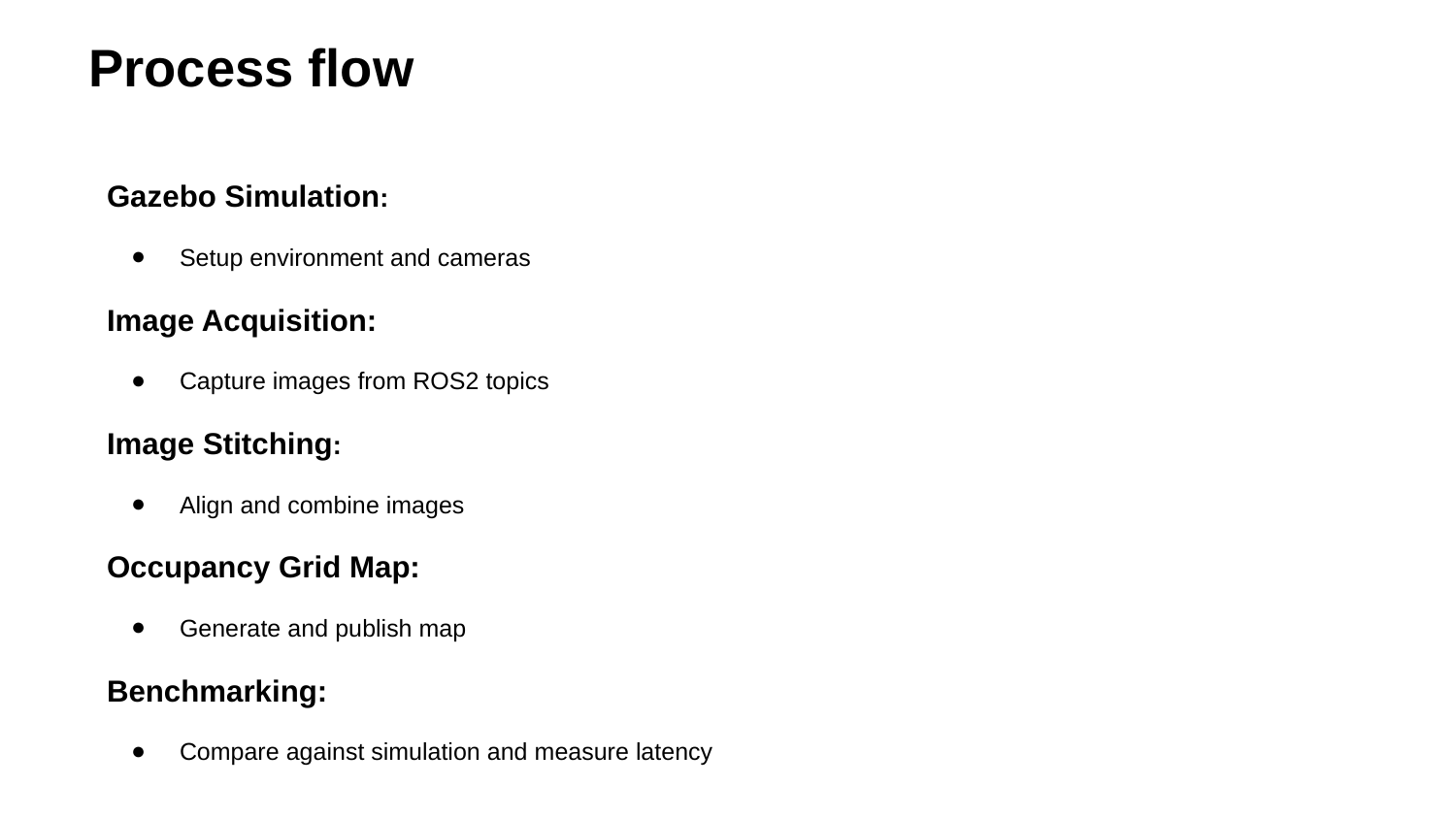

Process flow
Gazebo Simulation:
Setup environment and cameras
Image Acquisition:
Capture images from ROS2 topics
Image Stitching:
Align and combine images
Occupancy Grid Map:
Generate and publish map
Benchmarking:
Compare against simulation and measure latency